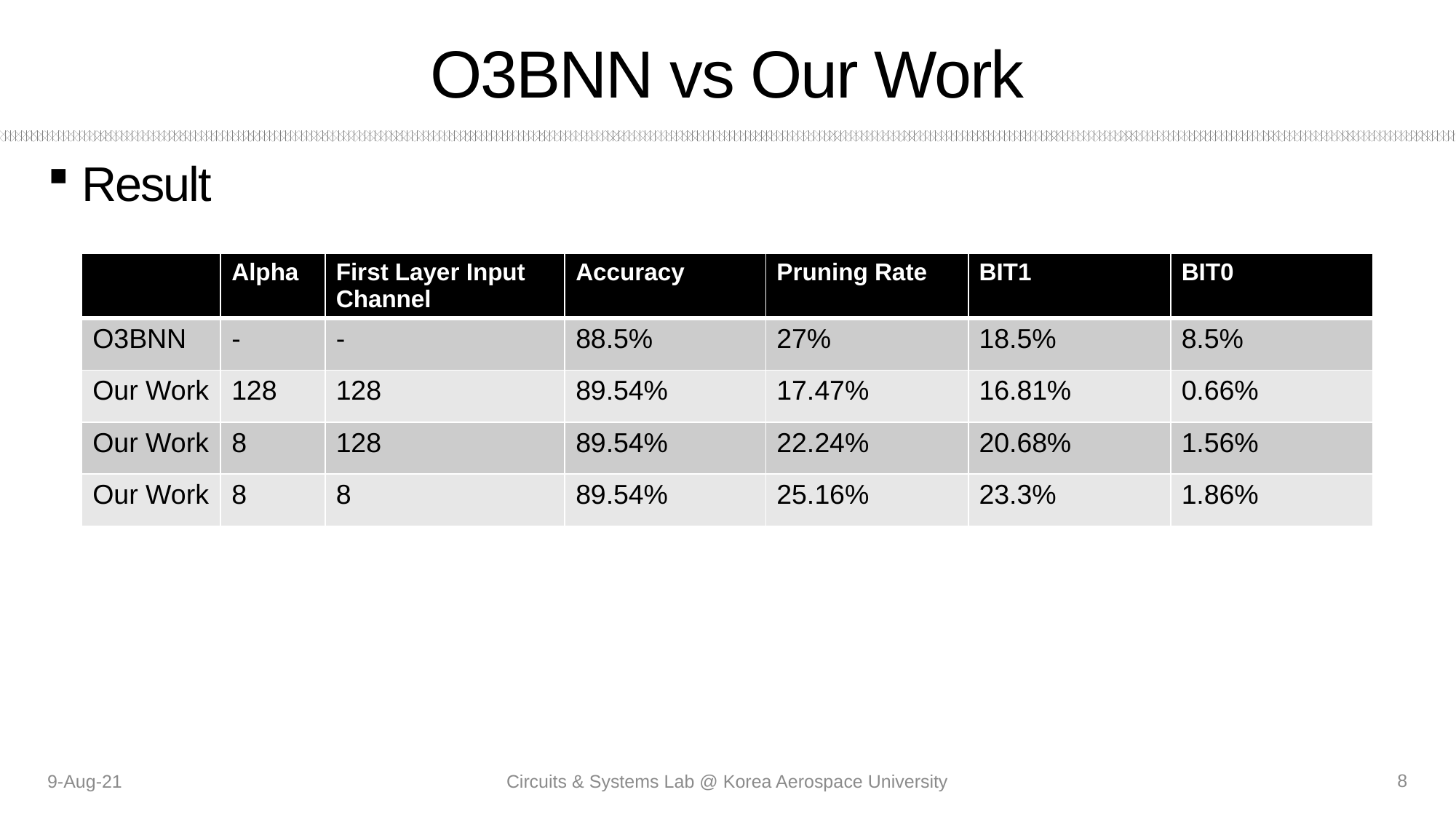

# O3BNN vs Our Work
Result

|  | Alpha | First Layer Input Channel | Accuracy | Pruning Rate | BIT1 | BIT0 |
| --- | --- | --- | --- | --- | --- | --- |
| O3BNN | - | - | 88.5% | 27% | 18.5% | 8.5% |
| Our Work | 128 | 128 | 89.54% | 17.47% | 16.81% | 0.66% |
| Our Work | 8 | 128 | 89.54% | 22.24% | 20.68% | 1.56% |
| Our Work | 8 | 8 | 89.54% | 25.16% | 23.3% | 1.86% |
8
9-Aug-21
Circuits & Systems Lab @ Korea Aerospace University